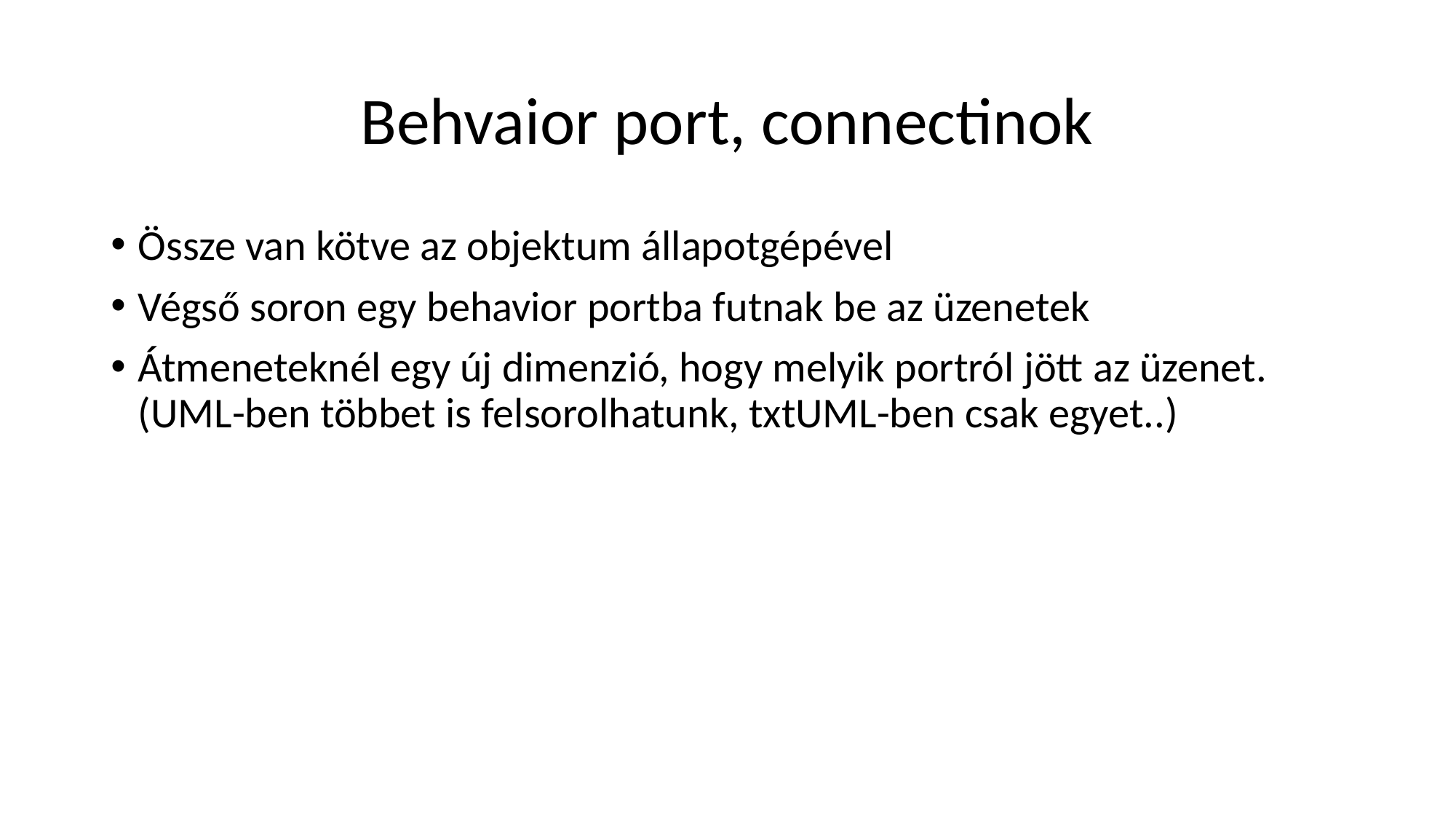

# Behvaior port, connectinok
Össze van kötve az objektum állapotgépével
Végső soron egy behavior portba futnak be az üzenetek
Átmeneteknél egy új dimenzió, hogy melyik portról jött az üzenet. (UML-ben többet is felsorolhatunk, txtUML-ben csak egyet..)